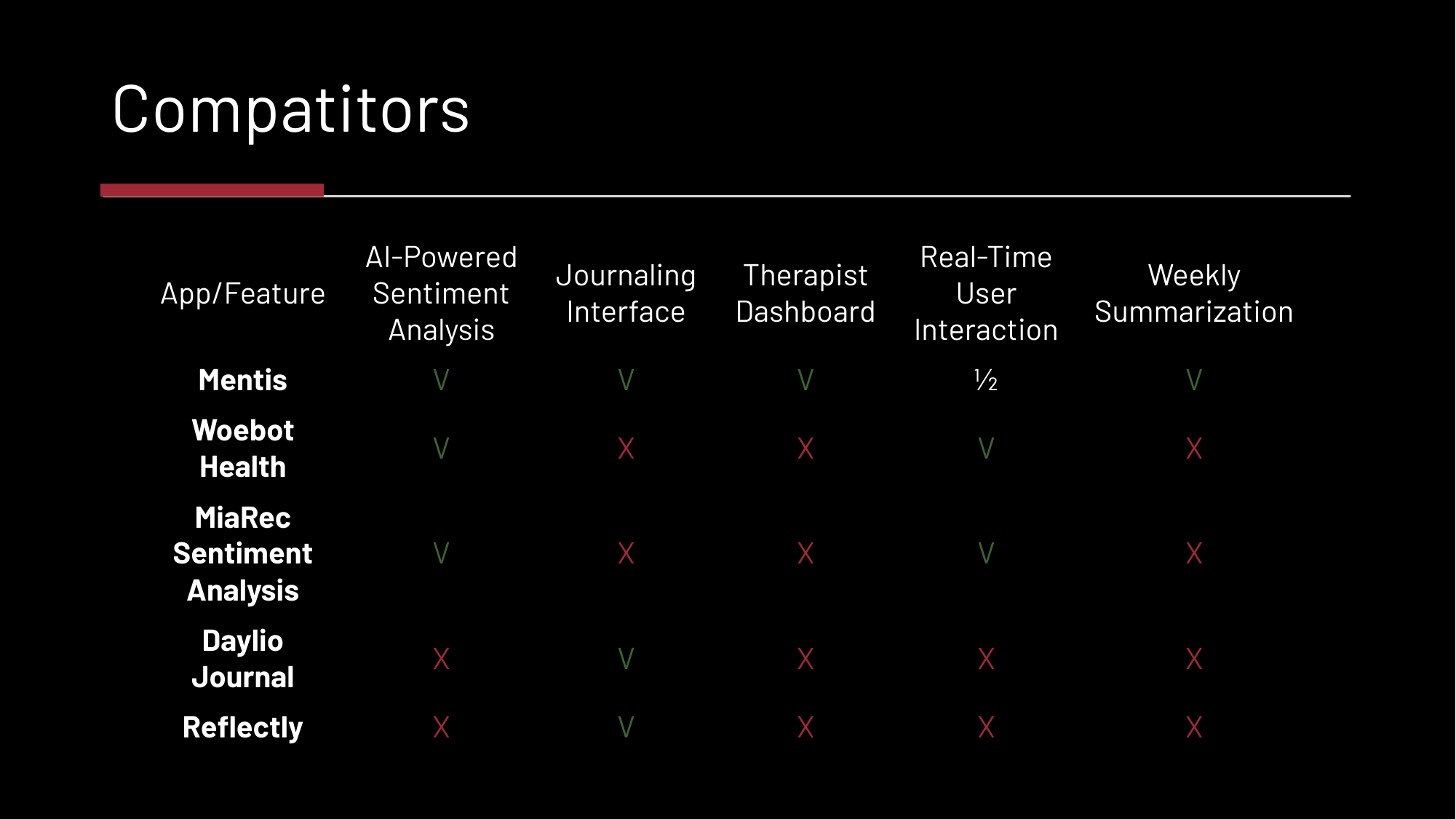

# Compatitors

| App/Feature | AI-Powered Sentiment Analysis | Journaling Interface | Therapist Dashboard | Real-Time User Interaction | Weekly Summarization |
| --- | --- | --- | --- | --- | --- |
| Mentis | V | V | V | ½ | V |
| Woebot Health | V | X | X | V | X |
| MiaRec Sentiment Analysis | V | X | X | V | X |
| Daylio Journal | X | V | X | X | X |
| Reflectly | X | V | X | X | X |